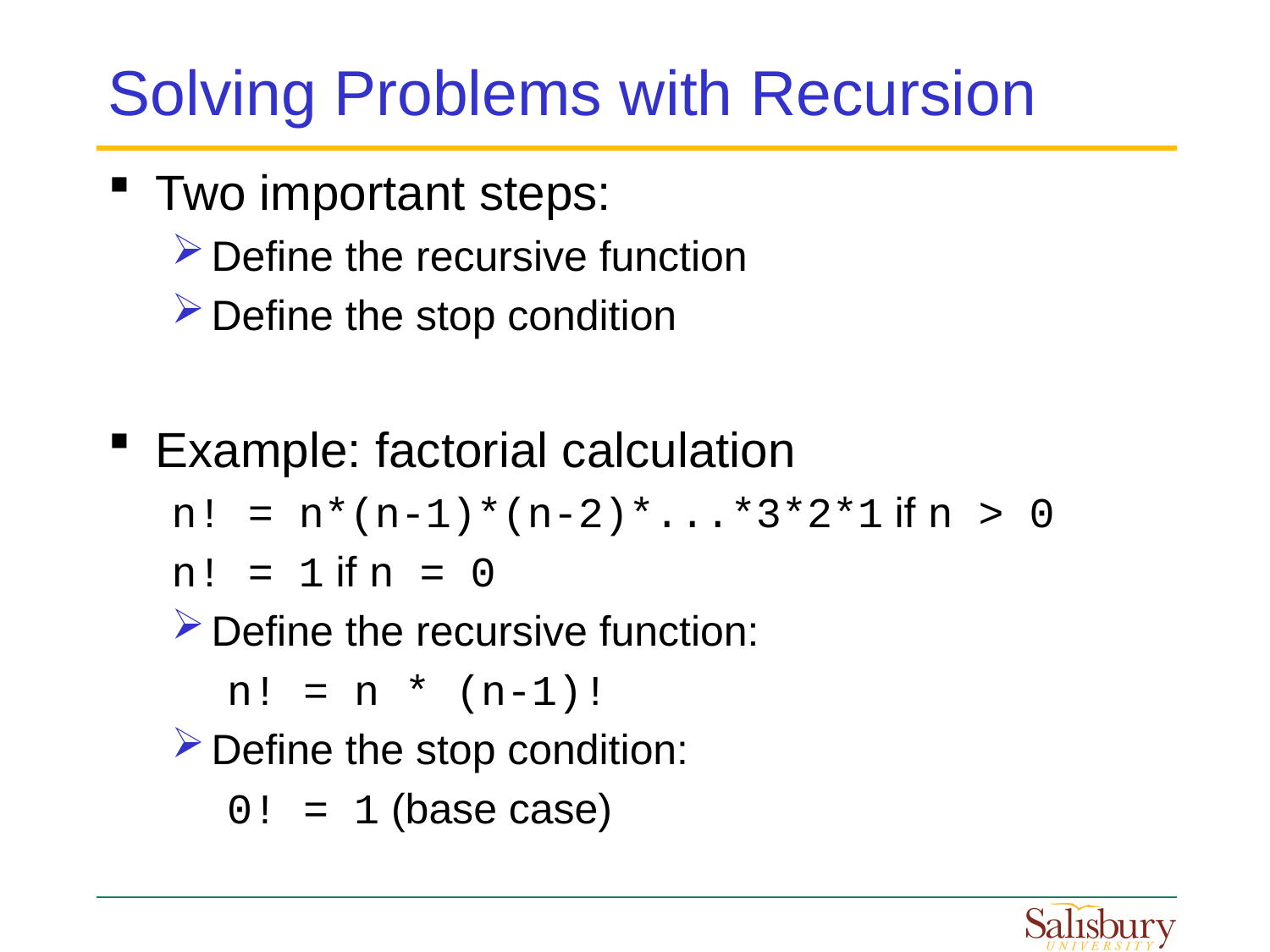

# Solving Problems with Recursion
Two important steps:
Define the recursive function
Define the stop condition

Example: factorial calculation
n! = n*(n-1)*(n-2)*...*3*2*1 if n > 0
n! = 1 if n = 0
Define the recursive function:
n! = n * (n-1)!
Define the stop condition:
0! = 1 (base case)